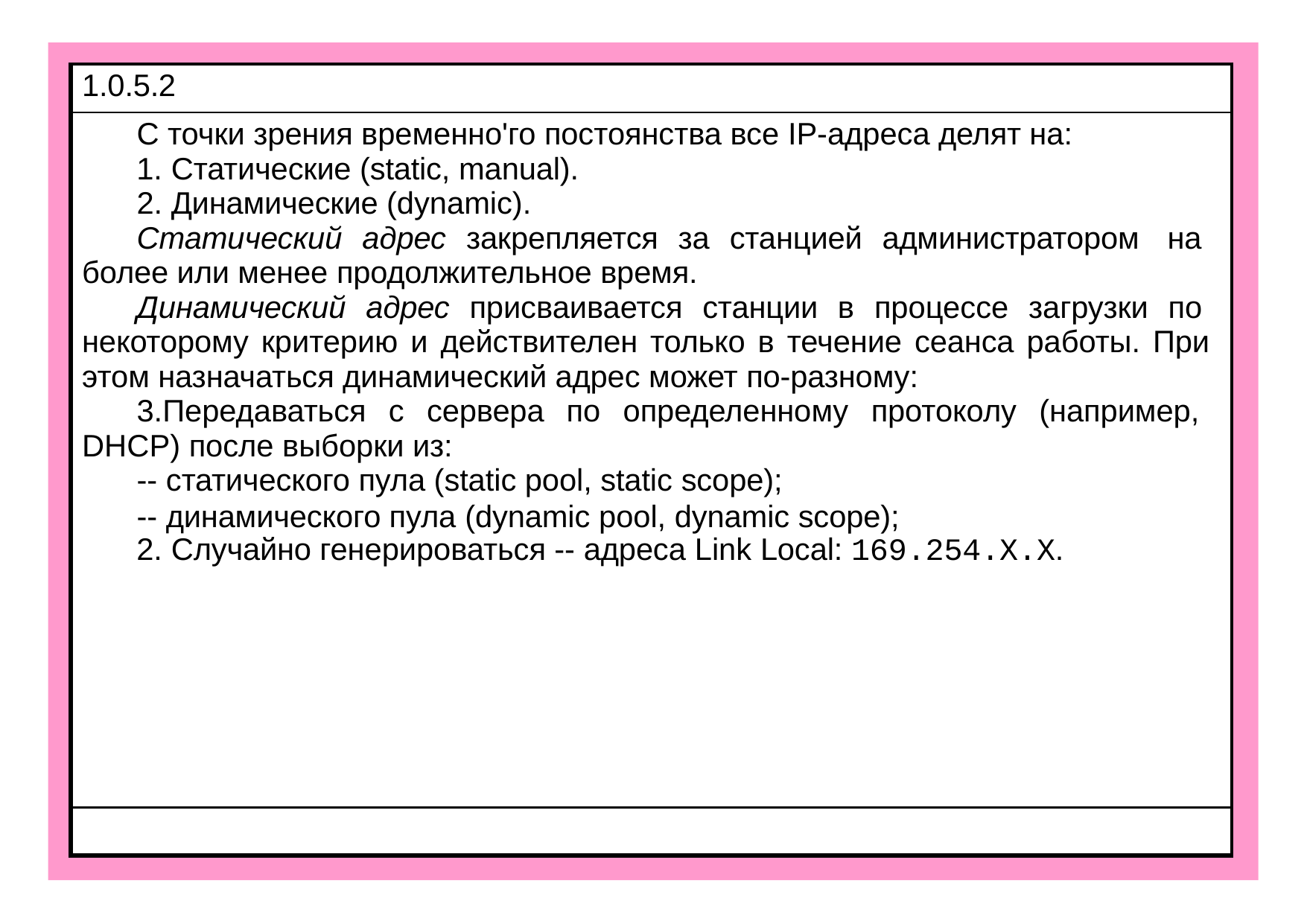

| 1.0.5.2 |
| --- |
| С точки зрения временно'го постоянства все IP-адреса делят на: Статические (static, manual). Динамические (dynamic). Статический адрес закрепляется за станцией администратором на более или менее продолжительное время. Динамический адрес присваивается станции в процессе загрузки по некоторому критерию и действителен только в течение сеанса работы. При этом назначаться динамический адрес может по-разному: Передаваться с сервера по определенному протоколу (например, DHCP) после выборки из: -- статического пула (static pool, static scope); -- динамического пула (dynamic pool, dynamic scope); Случайно генерироваться -- адреса Link Local: 169.254.X.X. |
|  |